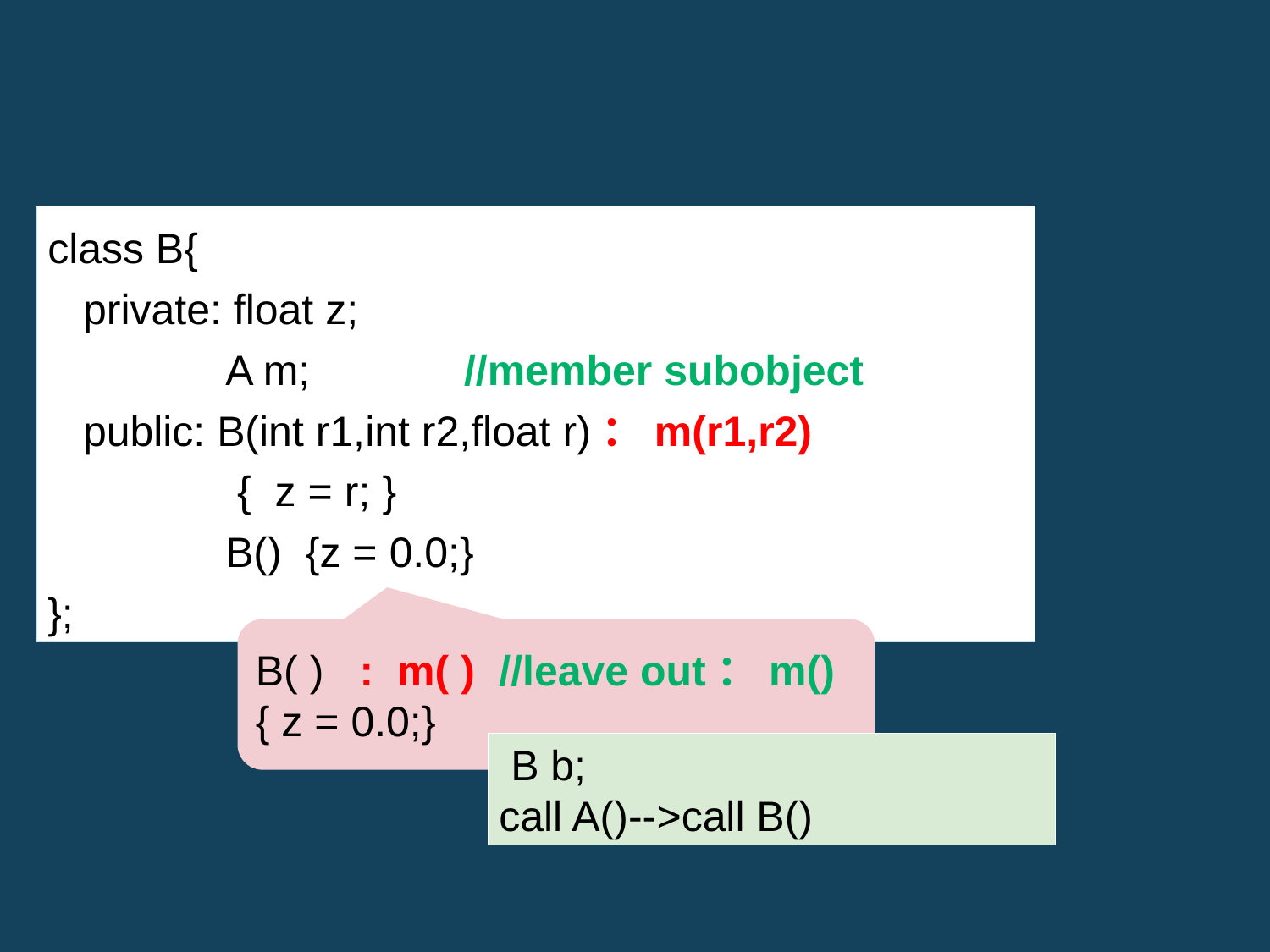

class B{
   private: float z;
               A m;	   //member subobject
   public: B(int r1,int r2,float r)：m(r1,r2)
                {  z = r; }
               B()  {z = 0.0;}
};
B( )   :  m( )  //leave out：m()
{ z = 0.0;}
 B b;
call A()-->call B()